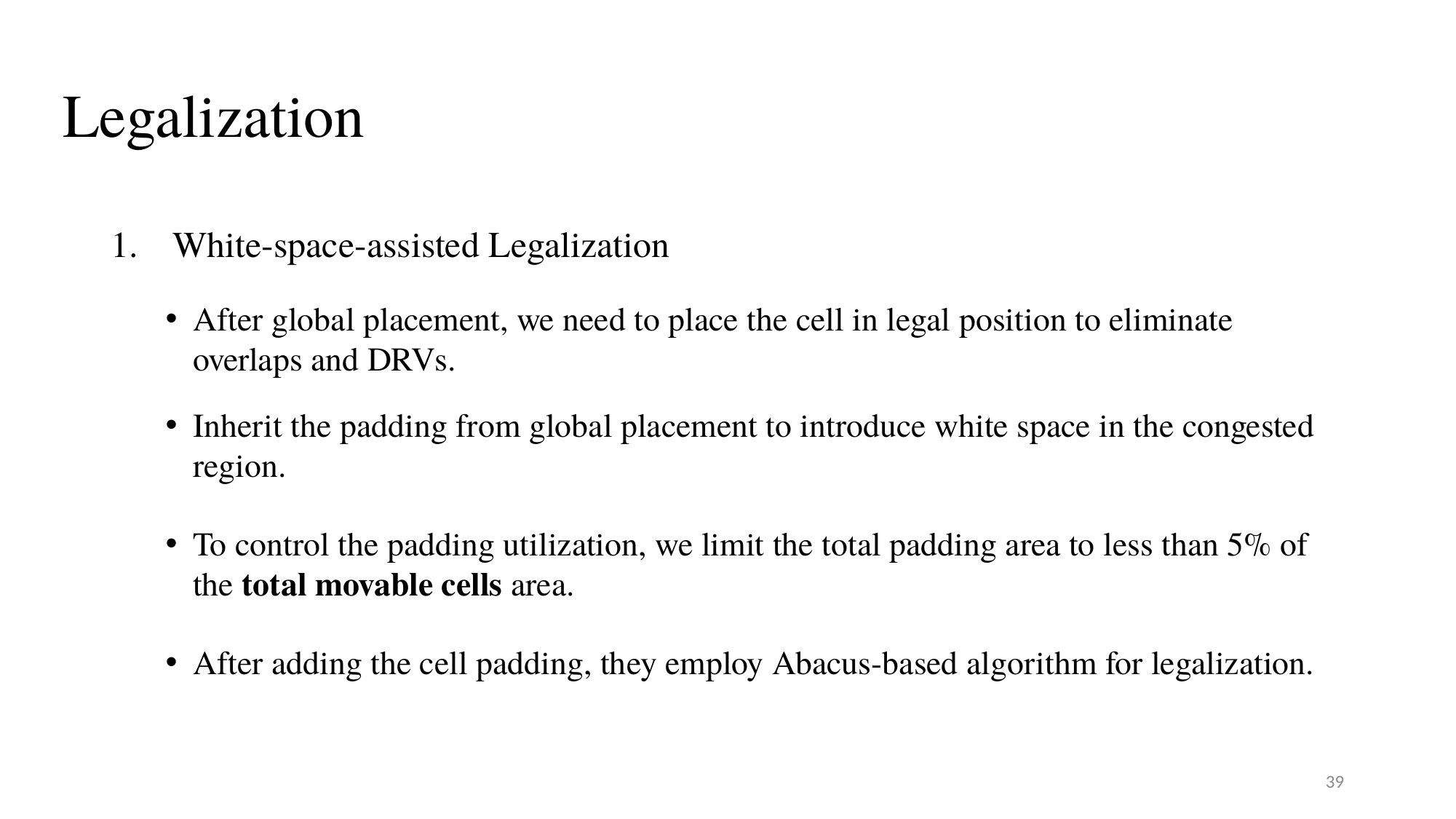

# Legalization
White-space-assisted Legalization

After global placement, we need to place the cell in legal position to eliminate overlaps and DRVs.

Inherit the padding from global placement to introduce white space in the congested region.

To control the padding utilization, we limit the total padding area to less than 5% of the total movable cells area.

After adding the cell padding, they employ Abacus-based algorithm for legalization.
39